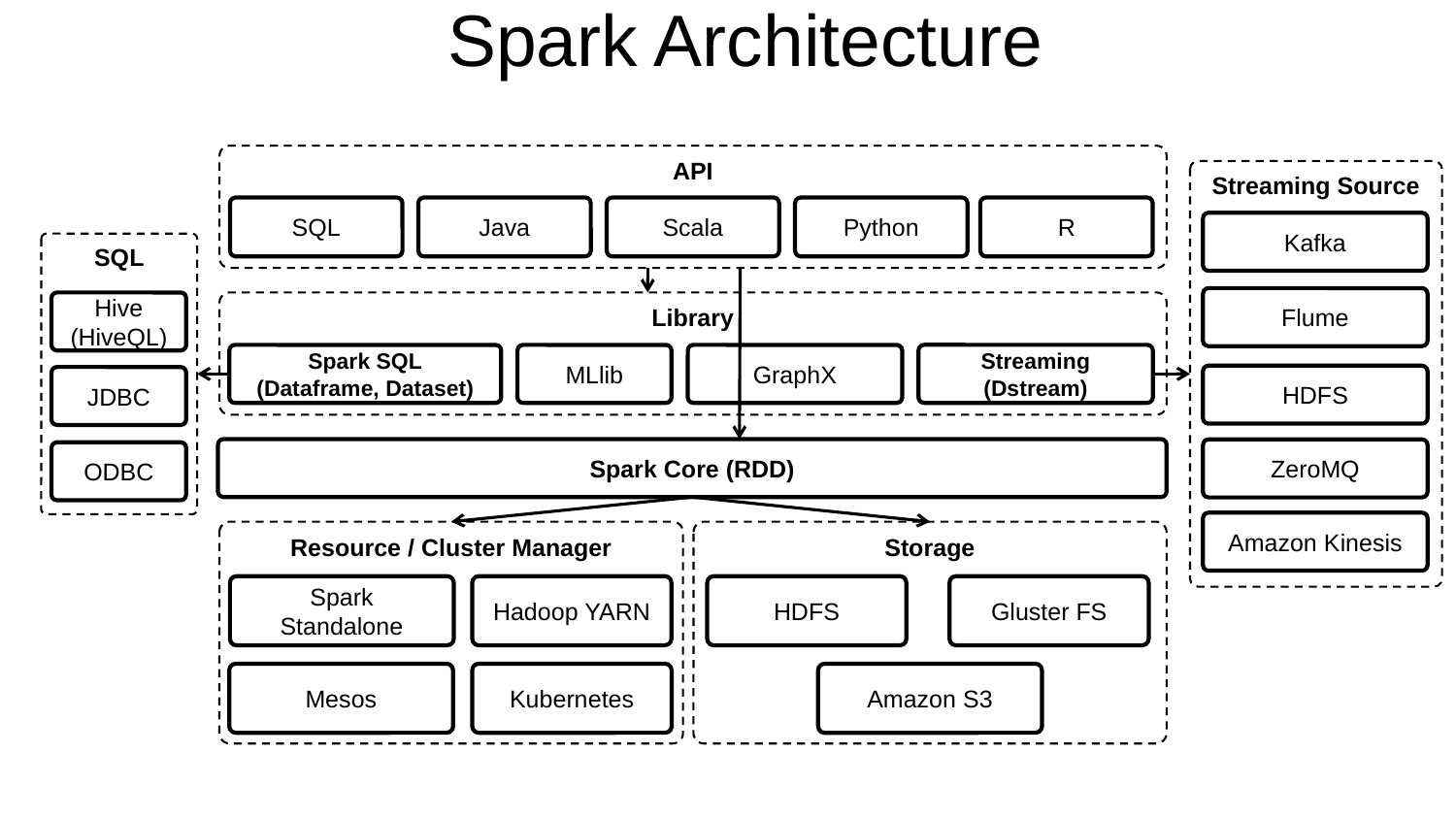

# Spark Architecture
API
Streaming Source
SQL
Java
Scala
Python
R
Kafka
SQL
Flume
Library
Hive
(HiveQL)
Streaming
(Dstream)
Spark SQL
(Dataframe, Dataset)
MLlib
GraphX
HDFS
JDBC
Spark Core (RDD)
ZeroMQ
ODBC
Amazon Kinesis
Resource / Cluster Manager
Storage
Spark Standalone
HDFS
Hadoop YARN
Gluster FS
Kubernetes
Mesos
Amazon S3